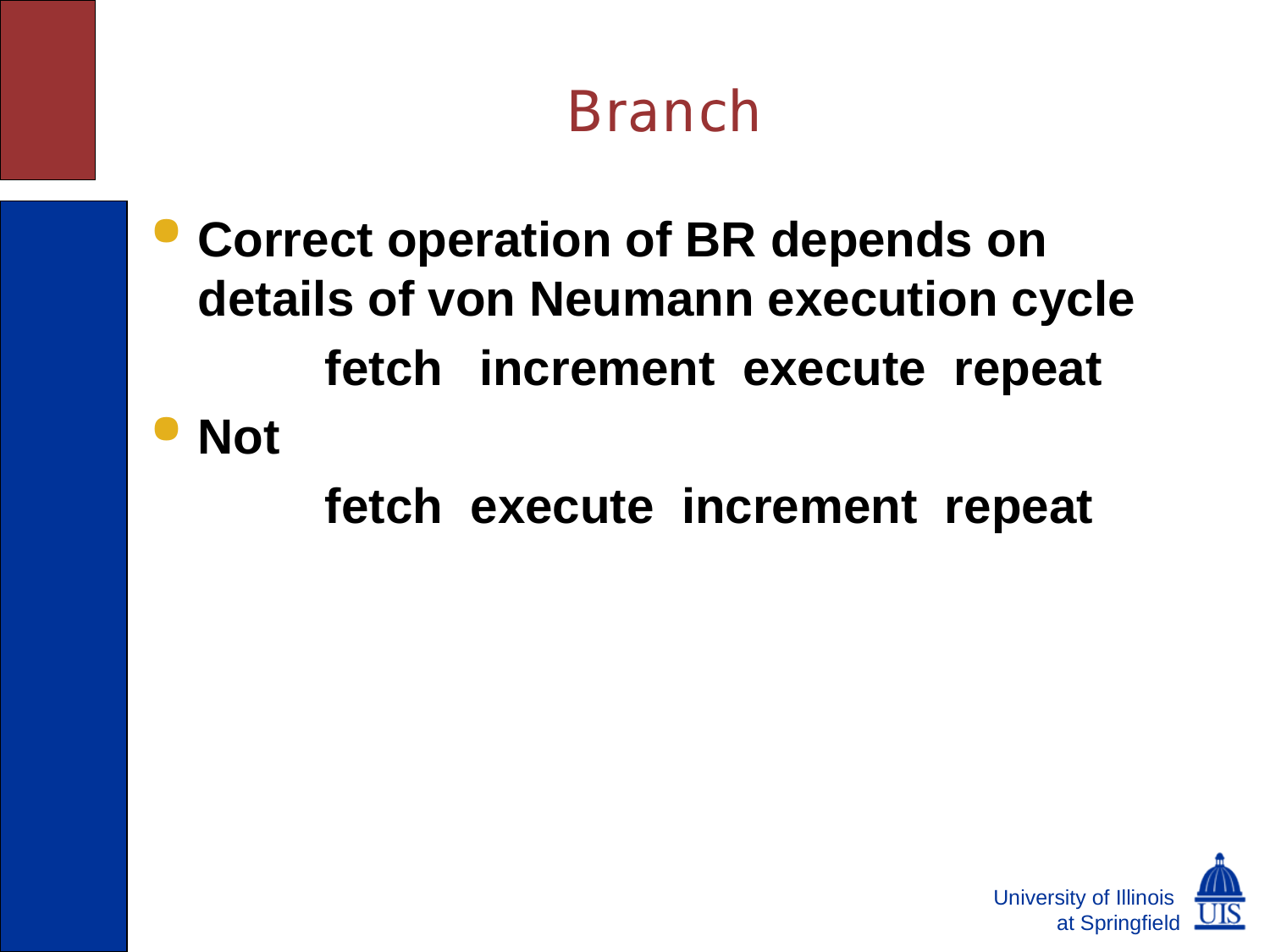

Branch
Correct operation of BR depends on details of von Neumann execution cycle
		fetch	  increment  execute  repeat
Not
		fetch  execute  increment  repeat